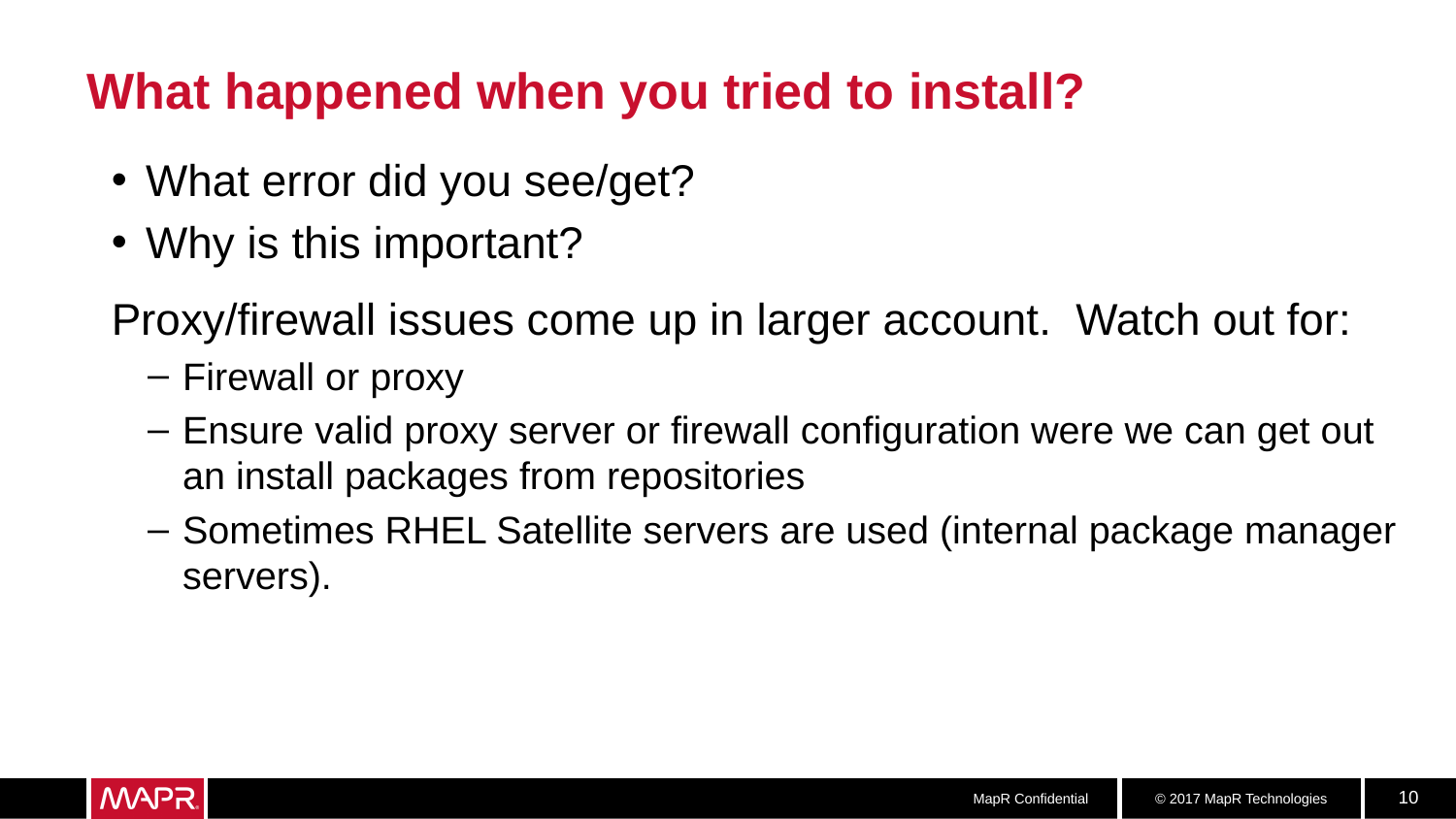

# What happened when you tried to install?
What error did you see/get?
Why is this important?

Proxy/firewall issues come up in larger account.  Watch out for:
Firewall or proxy
Ensure valid proxy server or firewall configuration were we can get out an install packages from repositories
Sometimes RHEL Satellite servers are used (internal package manager servers).